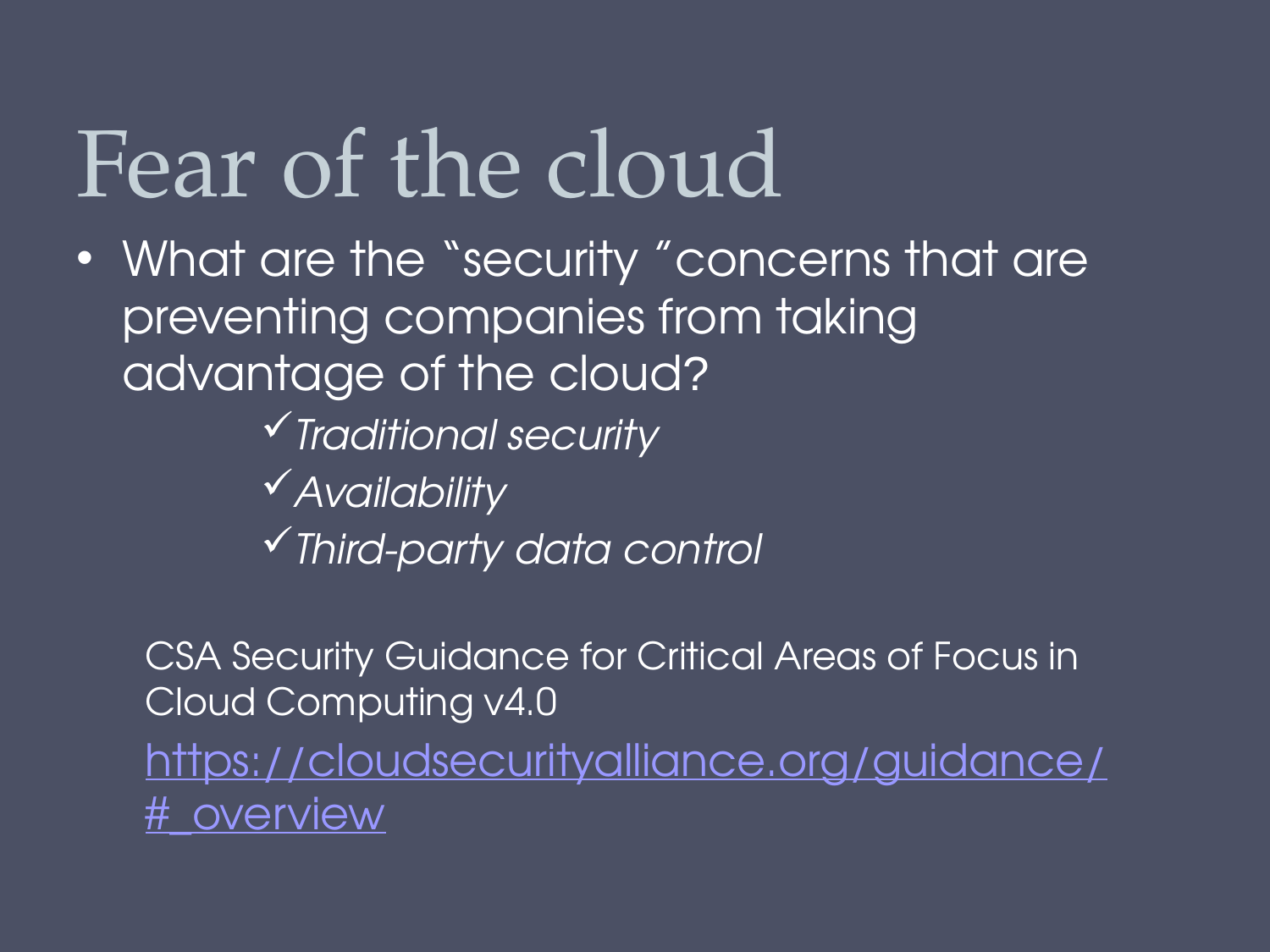

# Fear of the cloud

What are the “security ”concerns that are preventing companies from taking advantage of the cloud?
Traditional security
Availability
Third-party data control

CSA Security Guidance for Critical Areas of Focus in Cloud Computing v4.0
https://cloudsecurityalliance.org/guidance/#_overview